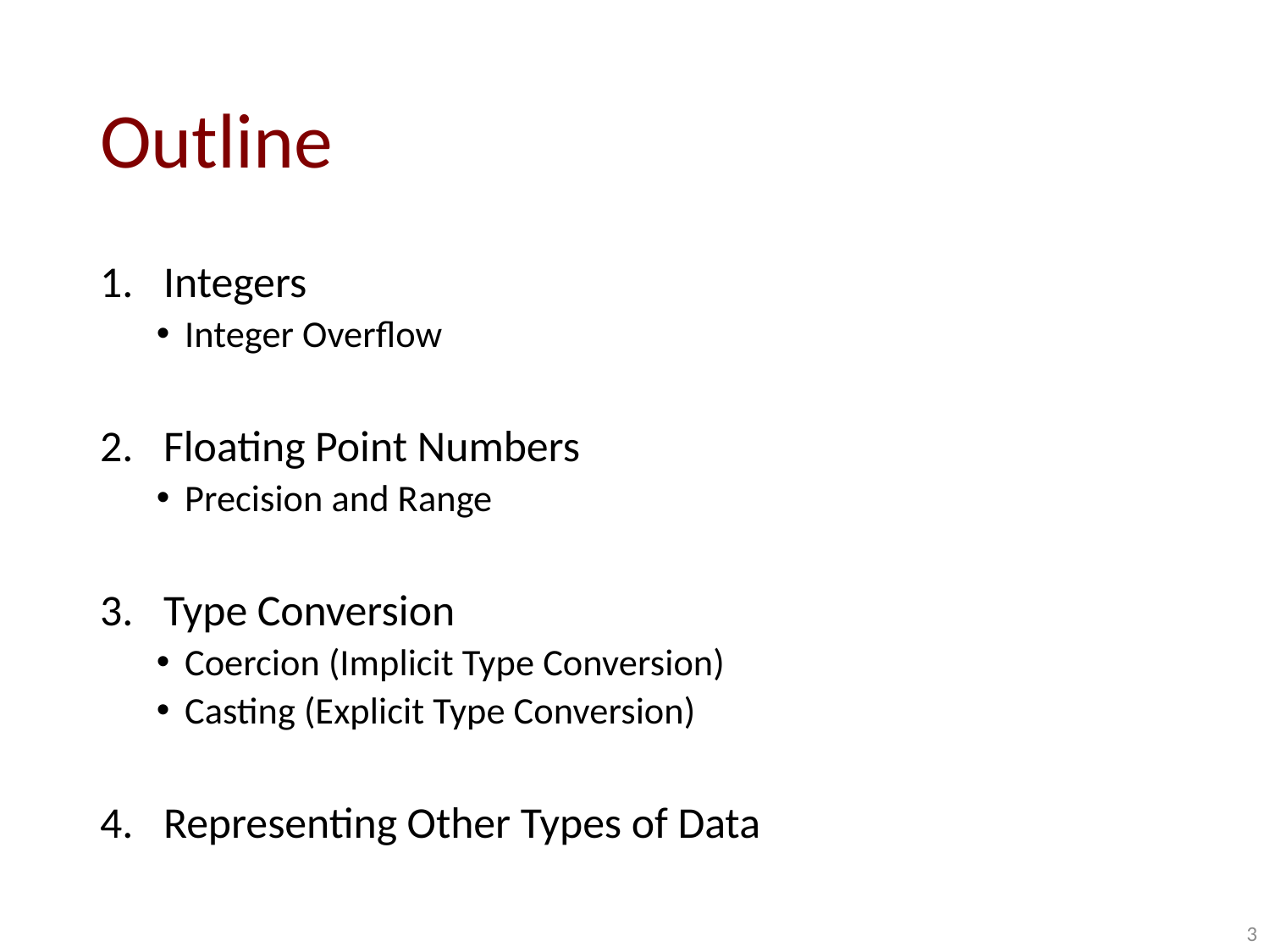

# Outline
Integers
Integer Overflow

Floating Point Numbers
Precision and Range

Type Conversion
Coercion (Implicit Type Conversion)
Casting (Explicit Type Conversion)

Representing Other Types of Data
3